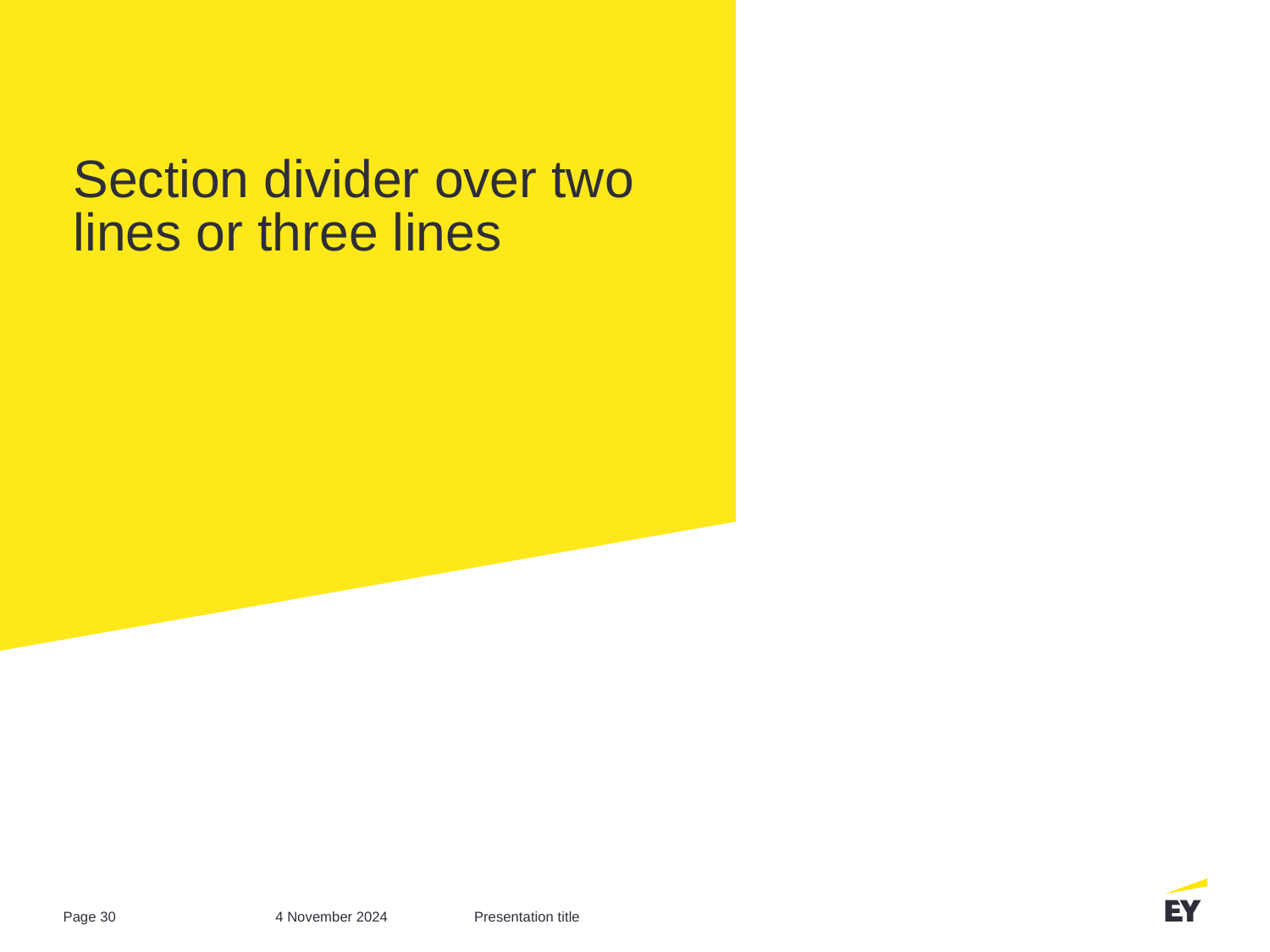

Section divider over two lines or three lines